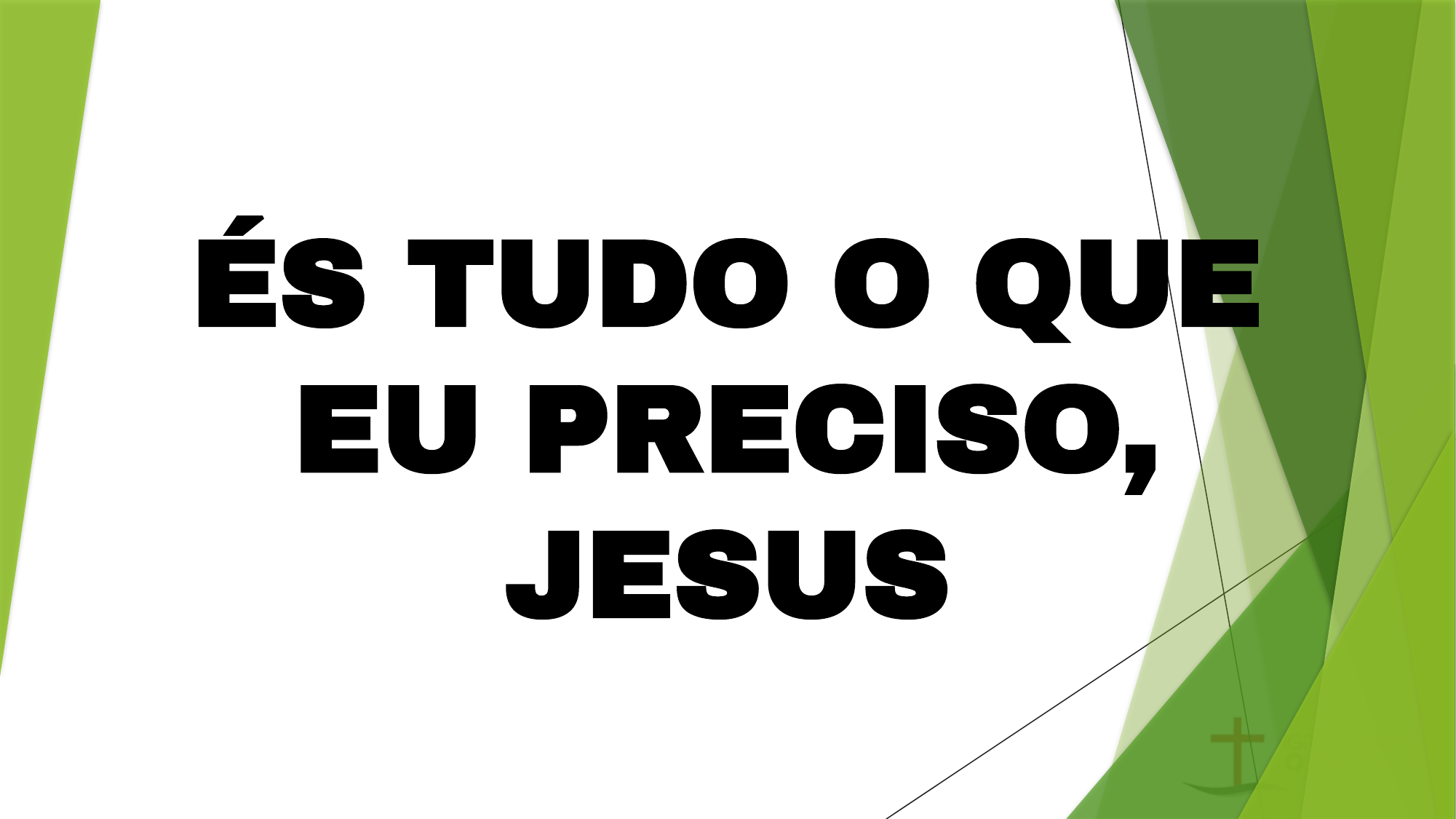

# ÉS TUDO O QUE EU PRECISO, JESUS